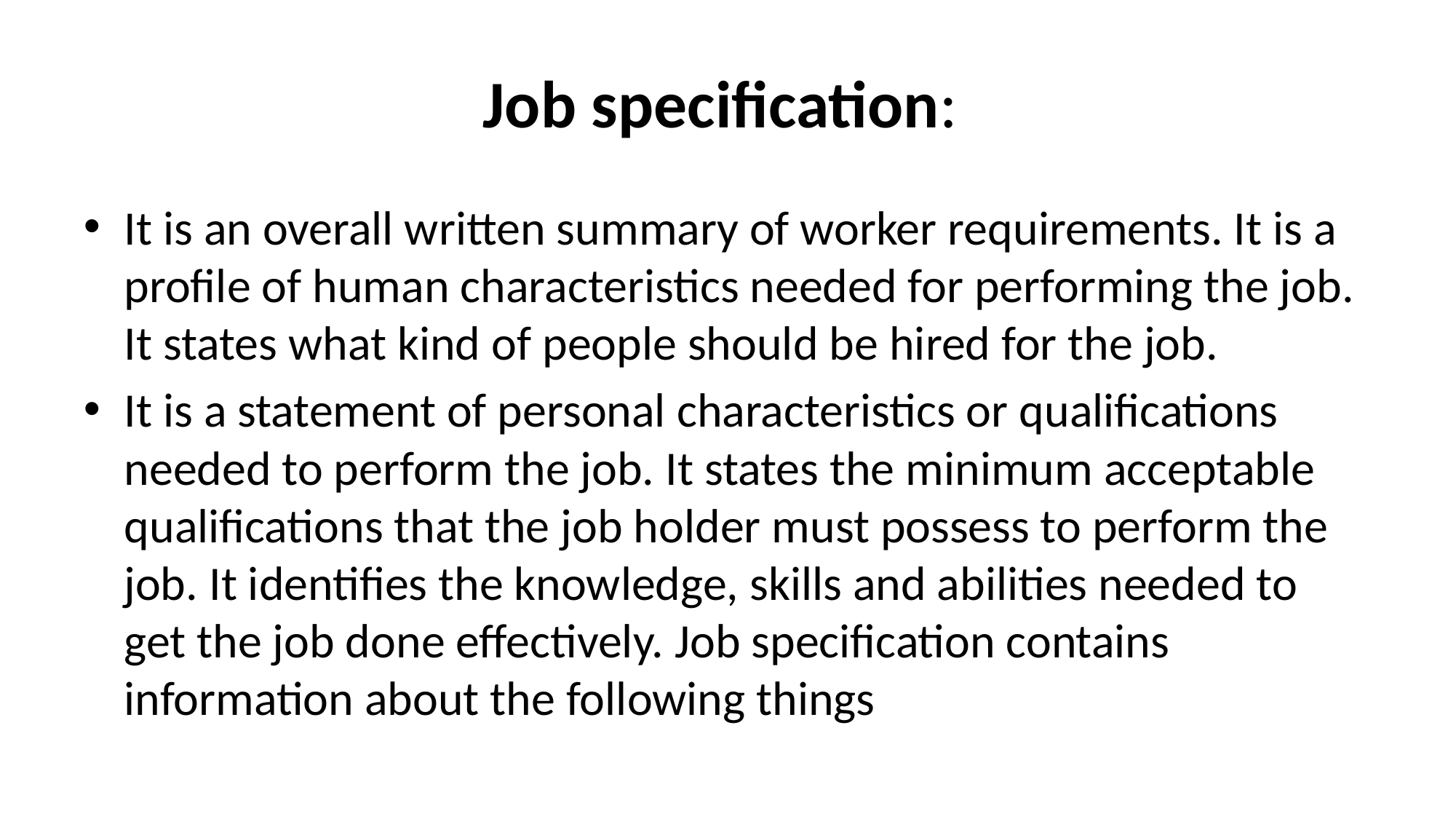

# Job specification:
It is an overall written summary of worker requirements. It is a profile of human characteristics needed for performing the job. It states what kind of people should be hired for the job.
It is a statement of personal characteristics or qualifications needed to perform the job. It states the minimum acceptable qualifications that the job holder must possess to perform the job. It identifies the knowledge, skills and abilities needed to get the job done effectively. Job specification contains information about the following things